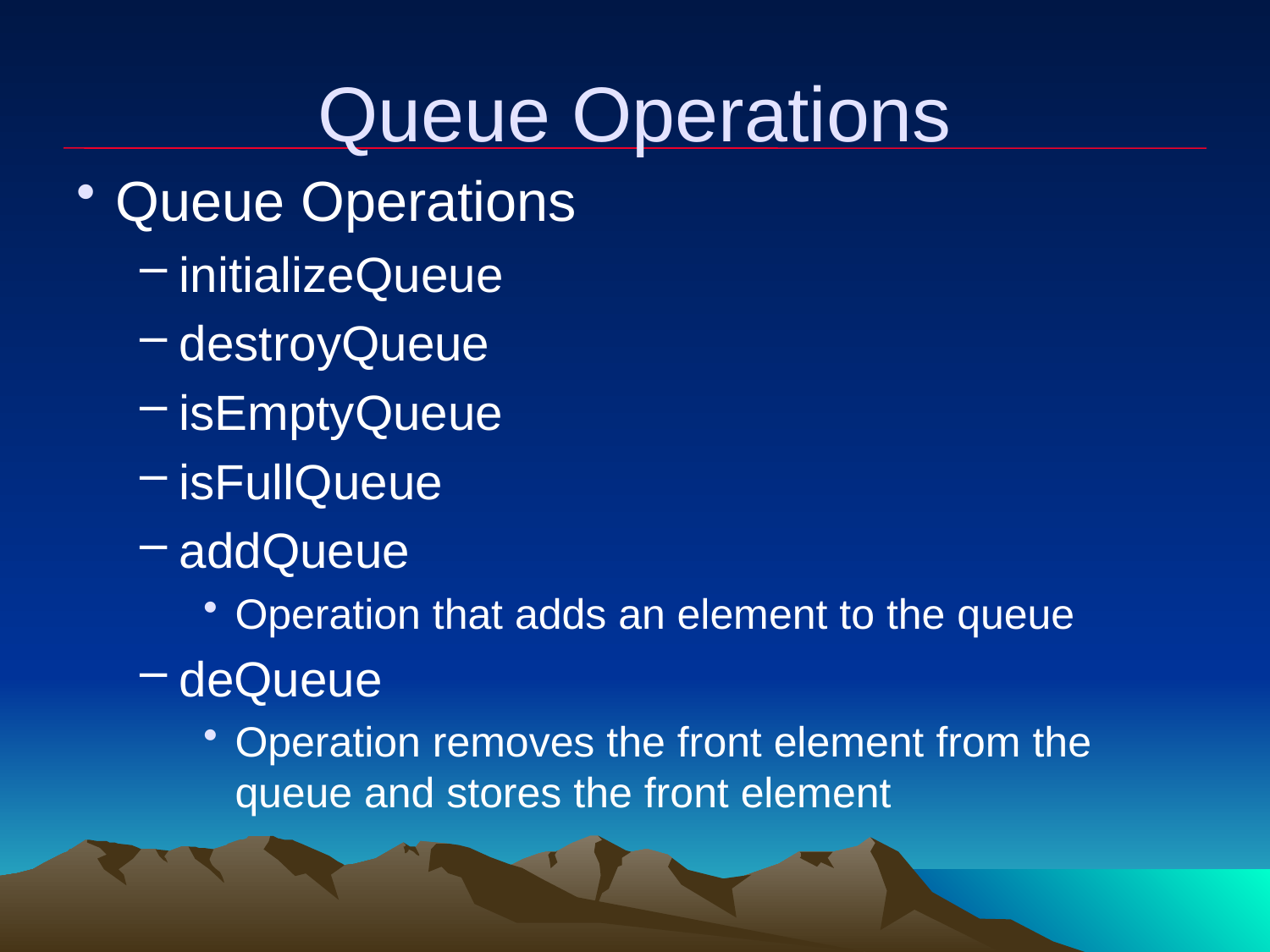

# Queue Operations
Queue Operations
initializeQueue
destroyQueue
isEmptyQueue
isFullQueue
addQueue
Operation that adds an element to the queue
deQueue
Operation removes the front element from the queue and stores the front element